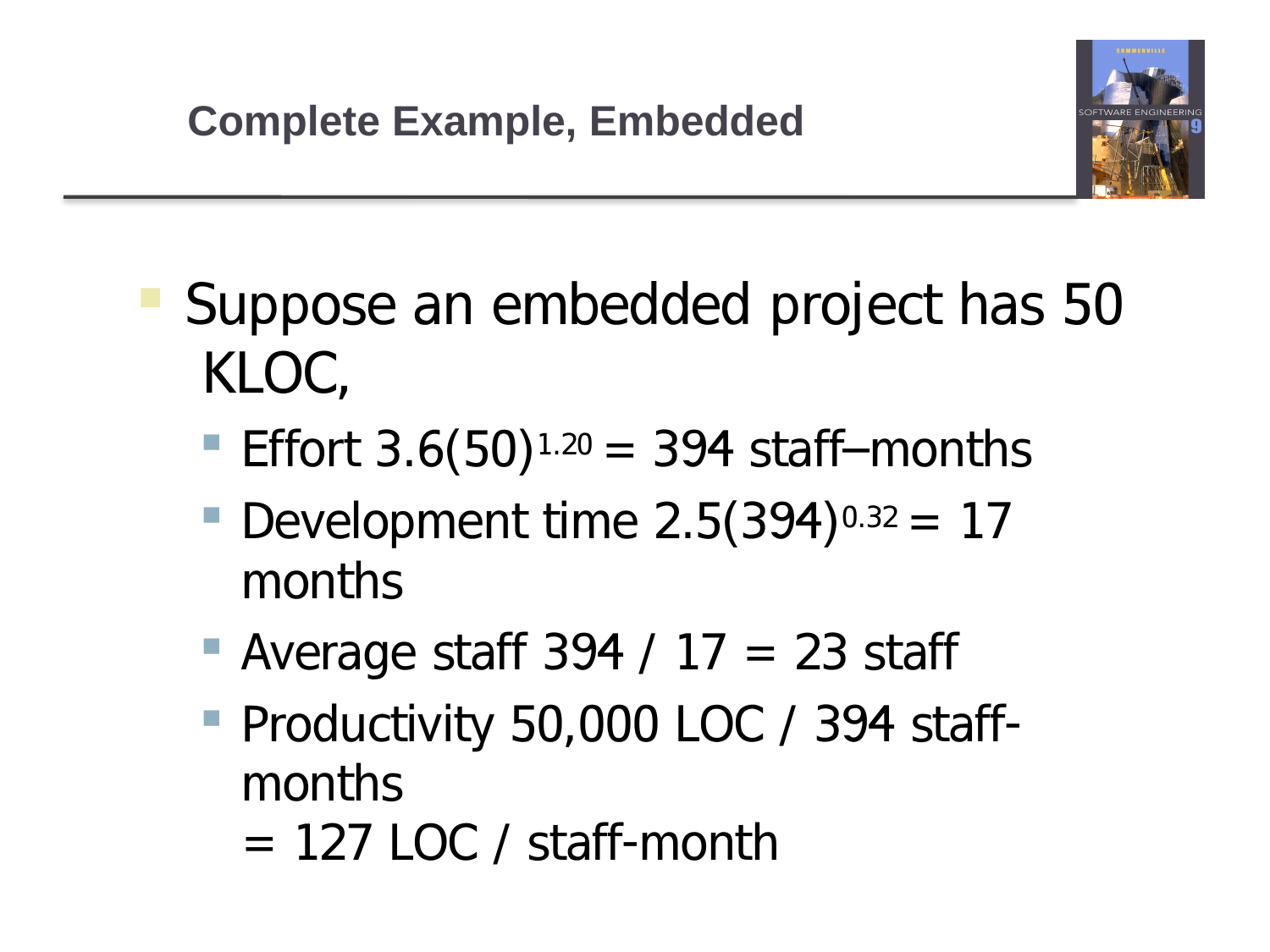

# Complete Example, Embedded
Suppose an embedded project has 50  KLOC,
Effort 3.6(50)1.20 = 394 staff–months
Development time 2.5(394)0.32 = 17  months
Average staff 394 / 17 = 23 staff
Productivity 50,000 LOC / 394 staff-months
= 127 LOC / staff-month